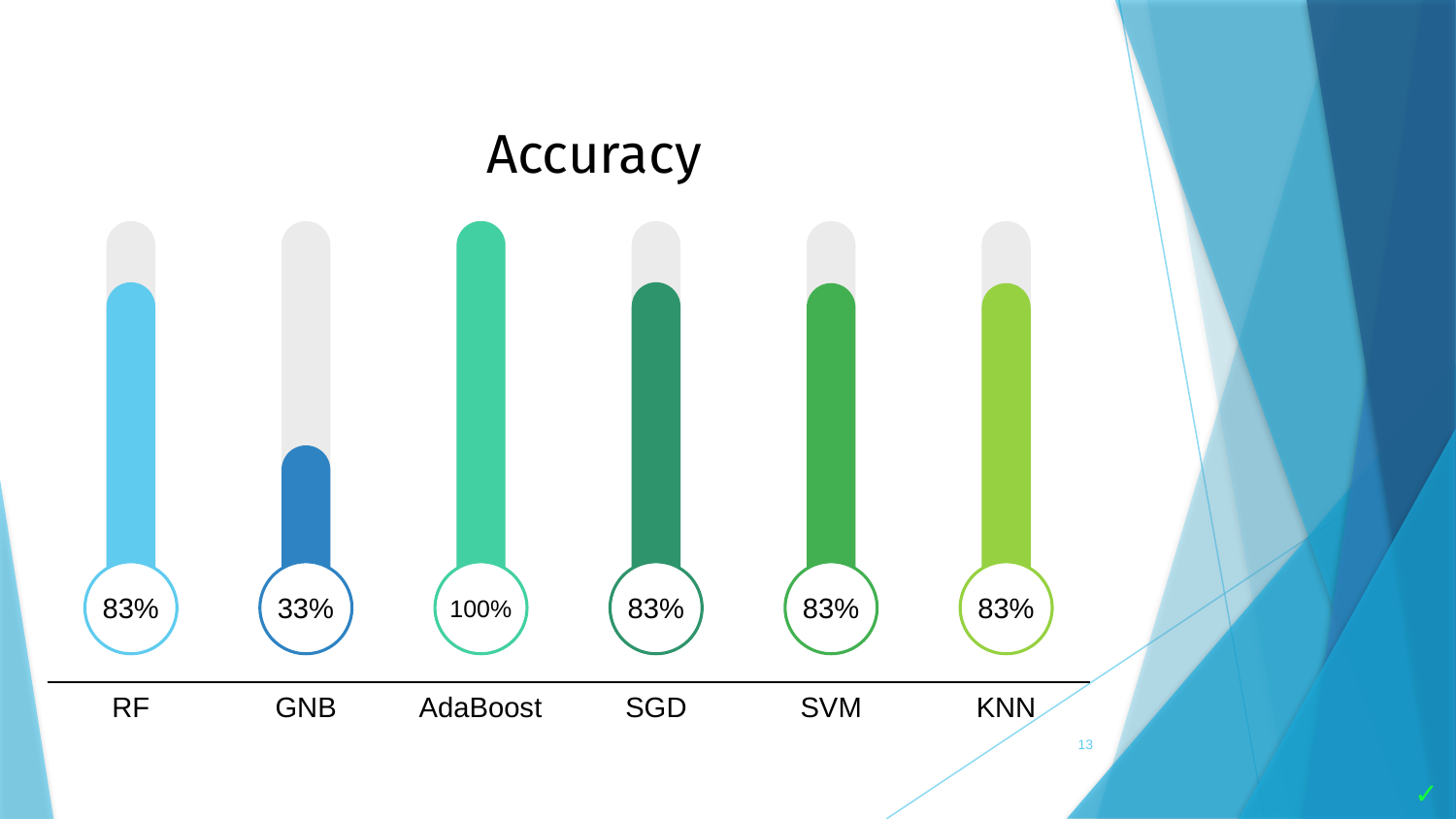

# Accuracy

100%
AdaBoost

83%
RF

33%
GNB

83%
SGD

83%
SVM

83%
KNN
13
✓